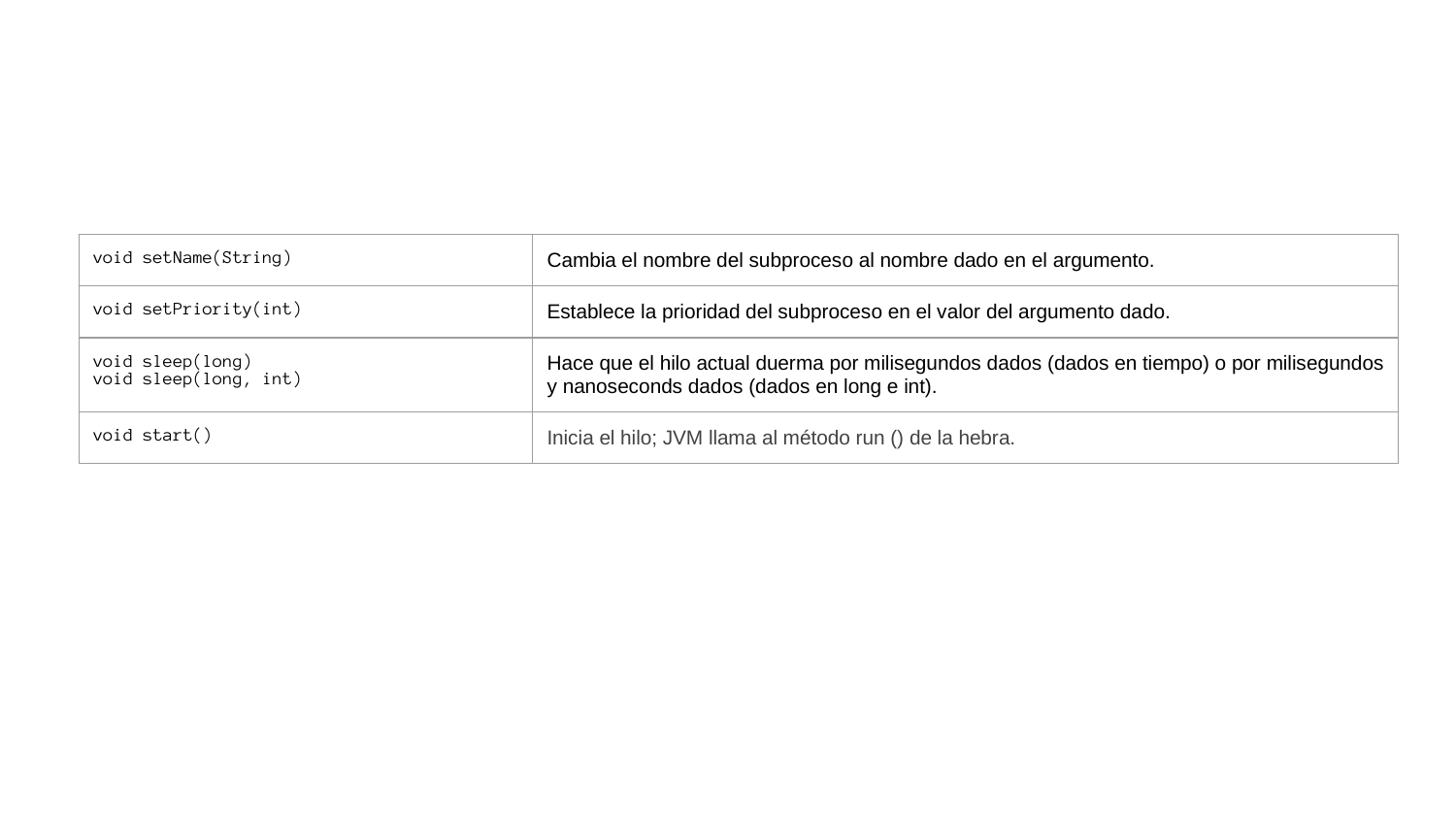

| void setName(String) | Cambia el nombre del subproceso al nombre dado en el argumento. |
| --- | --- |
| void setPriority(int) | Establece la prioridad del subproceso en el valor del argumento dado. |
| void sleep(long) void sleep(long, int) | Hace que el hilo actual duerma por milisegundos dados (dados en tiempo) o por milisegundos y nanoseconds dados (dados en long e int). |
| void start() | Inicia el hilo; JVM llama al método run () de la hebra. |